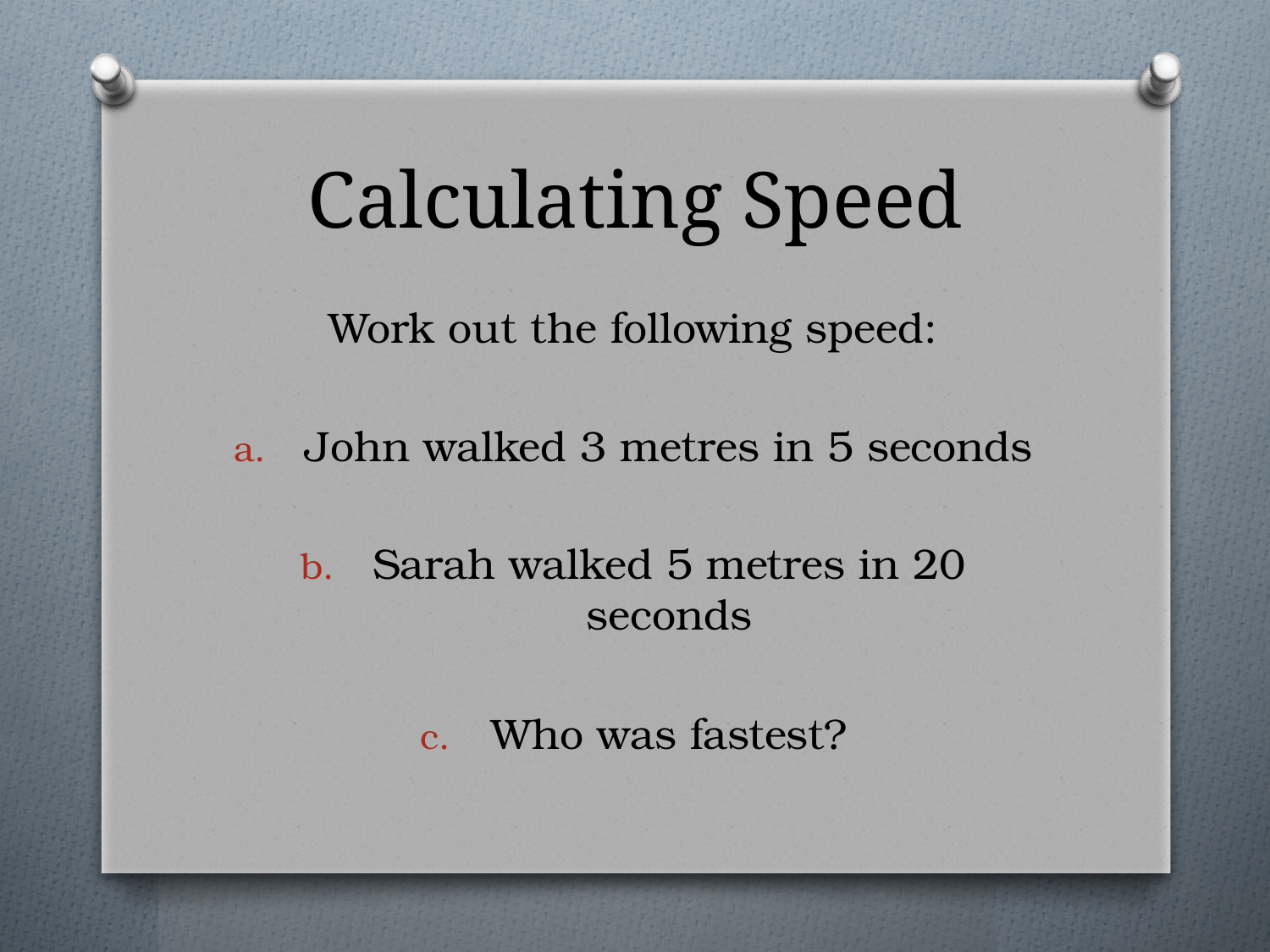

# Calculating Speed
Work out the following speed:

John walked 3 metres in 5 seconds

Sarah walked 5 metres in 20 seconds

Who was fastest?